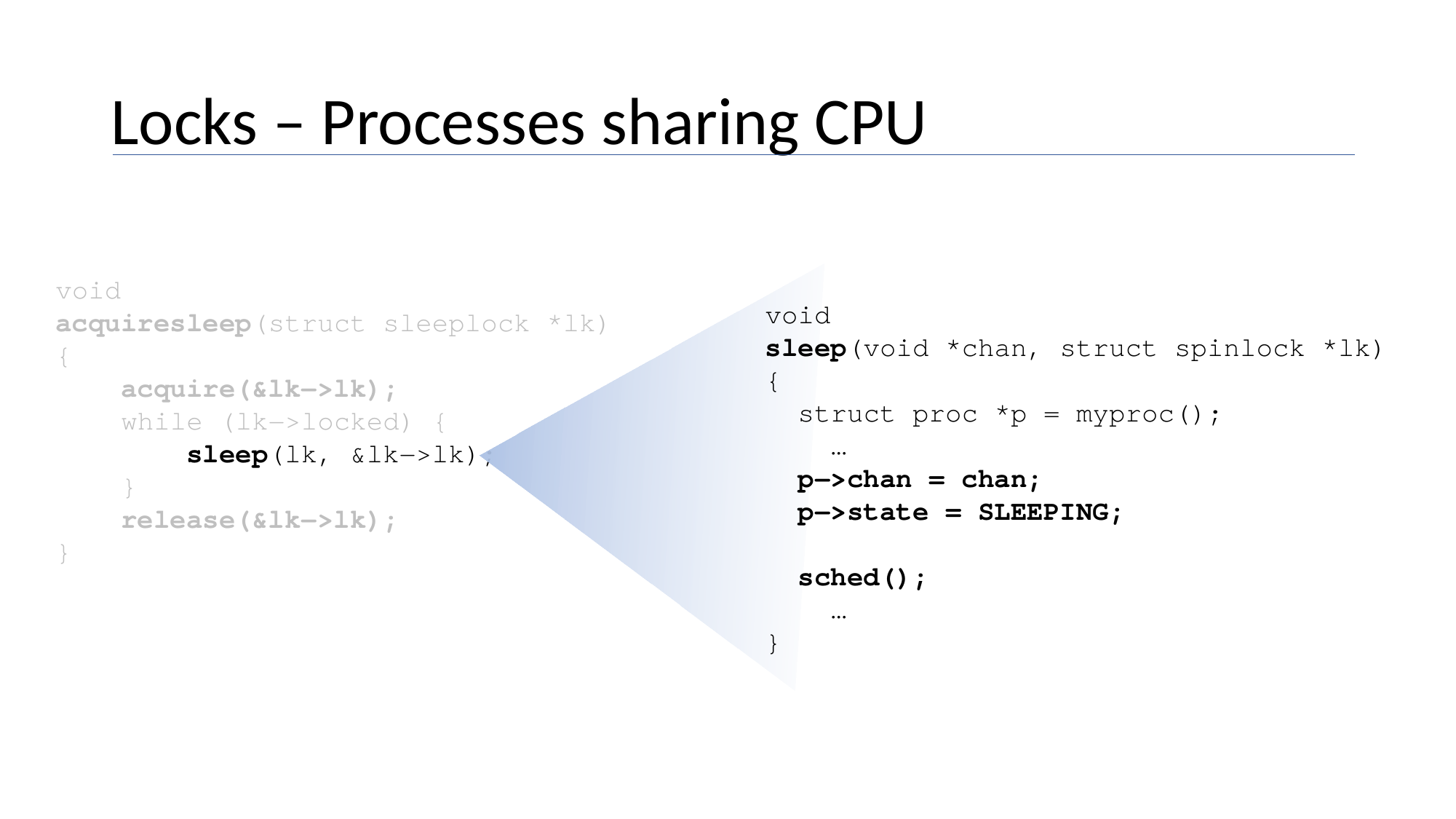

# Locks – Processes sharing CPU
void
acquiresleep(struct sleeplock *lk)
{
    acquire(&lk−>lk);
    while (lk−>locked) {
        sleep(lk, &lk−>lk);
    }
    release(&lk−>lk);
}
void
sleep(void *chan, struct spinlock *lk)
{
  struct proc *p = myproc();
    …
  p−>chan = chan;
  p−>state = SLEEPING;

  sched();
    …
}